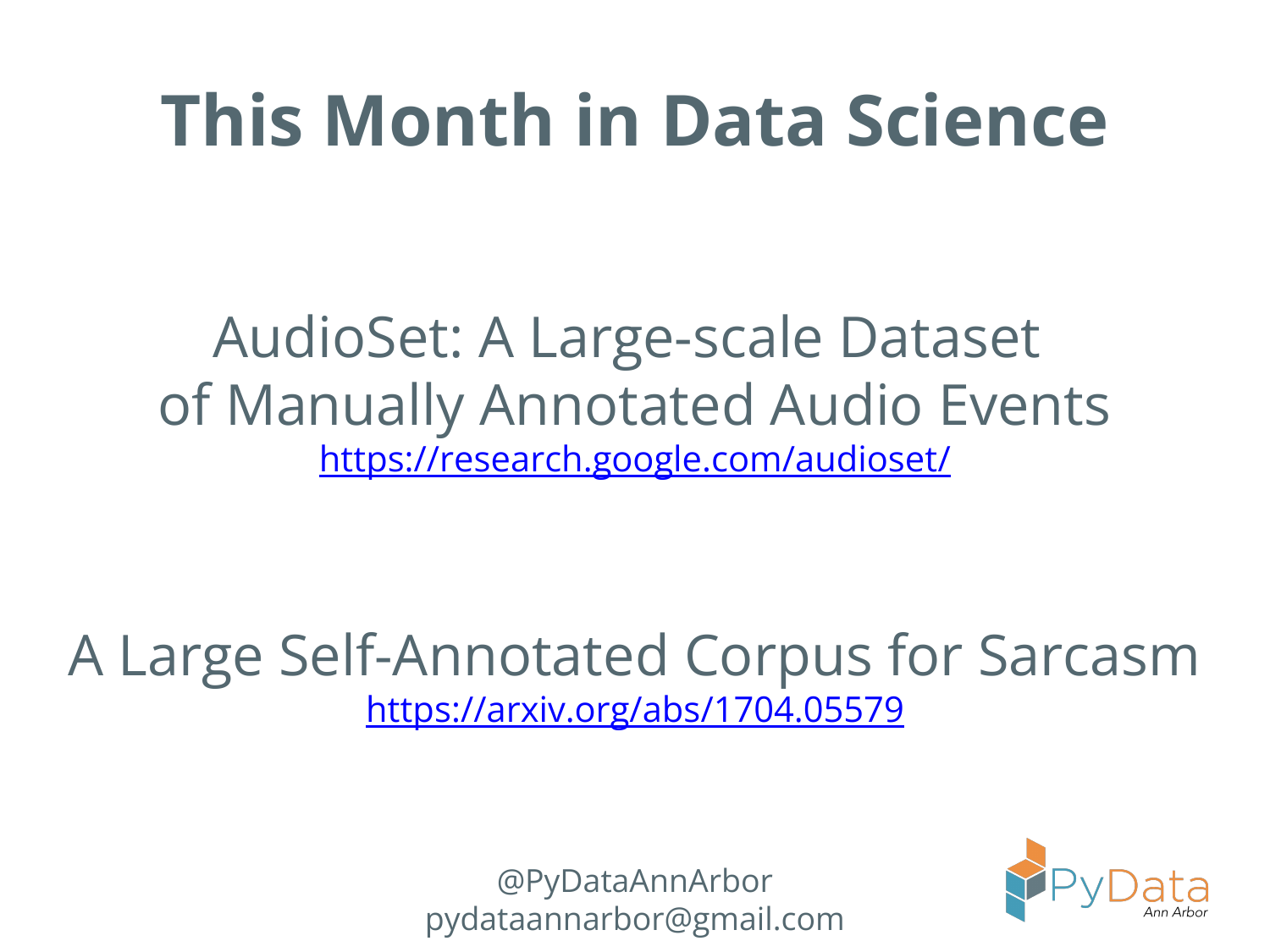

# This Month in Data Science
AudioSet: A Large-scale Dataset
of Manually Annotated Audio Events
https://research.google.com/audioset/

A Large Self-Annotated Corpus for Sarcasm
https://arxiv.org/abs/1704.05579